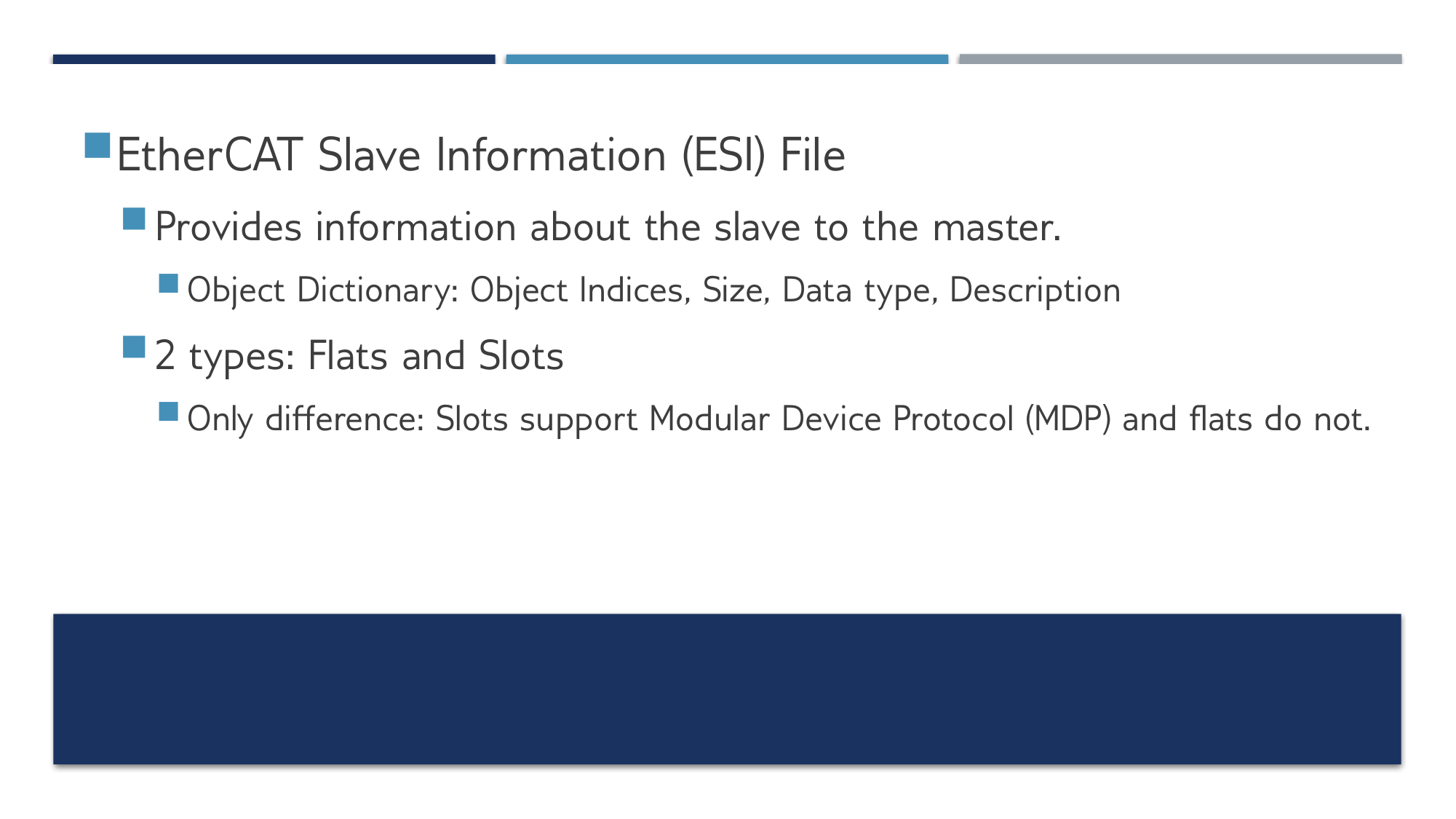

EtherCAT Slave Information (ESI) File
Provides information about the slave to the master.
Object Dictionary: Object Indices, Size, Data type, Description
2 types: Flats and Slots
Only difference: Slots support Modular Device Protocol (MDP) and flats do not.